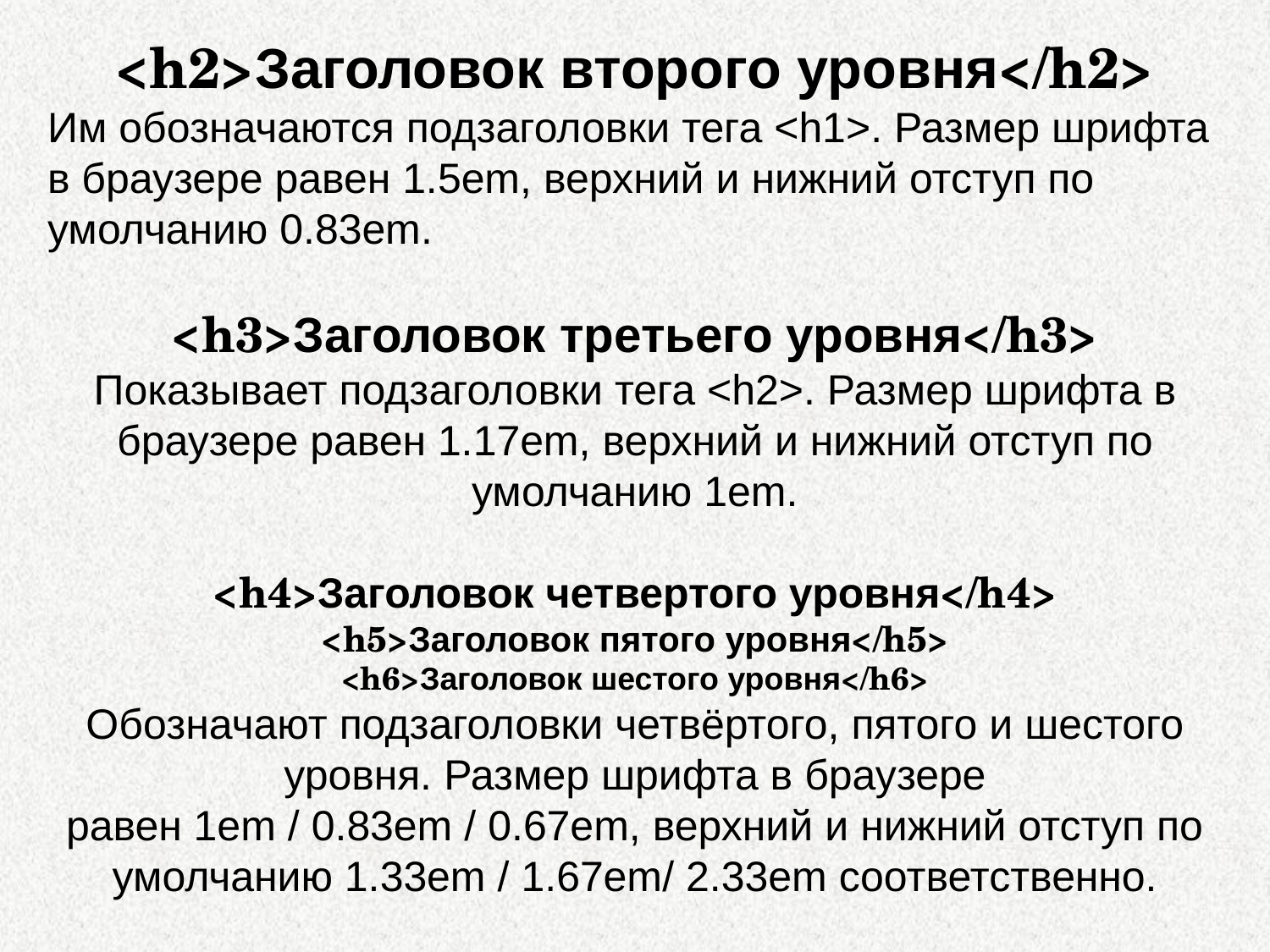

<h2>Заголовок второго уровня</h2>
Им обозначаются подзаголовки тега <h1>. Размер шрифта в браузере равен 1.5em, верхний и нижний отступ по умолчанию 0.83em.

<h3>Заголовок третьего уровня</h3>
Показывает подзаголовки тега <h2>. Размер шрифта в браузере равен 1.17em, верхний и нижний отступ по умолчанию 1em.

<h4>Заголовок четвертого уровня</h4>
<h5>Заголовок пятого уровня</h5>
<h6>Заголовок шестого уровня</h6>
Обозначают подзаголовки четвёртого, пятого и шестого уровня. Размер шрифта в браузере равен 1em / 0.83em / 0.67em, верхний и нижний отступ по умолчанию 1.33em / 1.67em/ 2.33em соответственно.